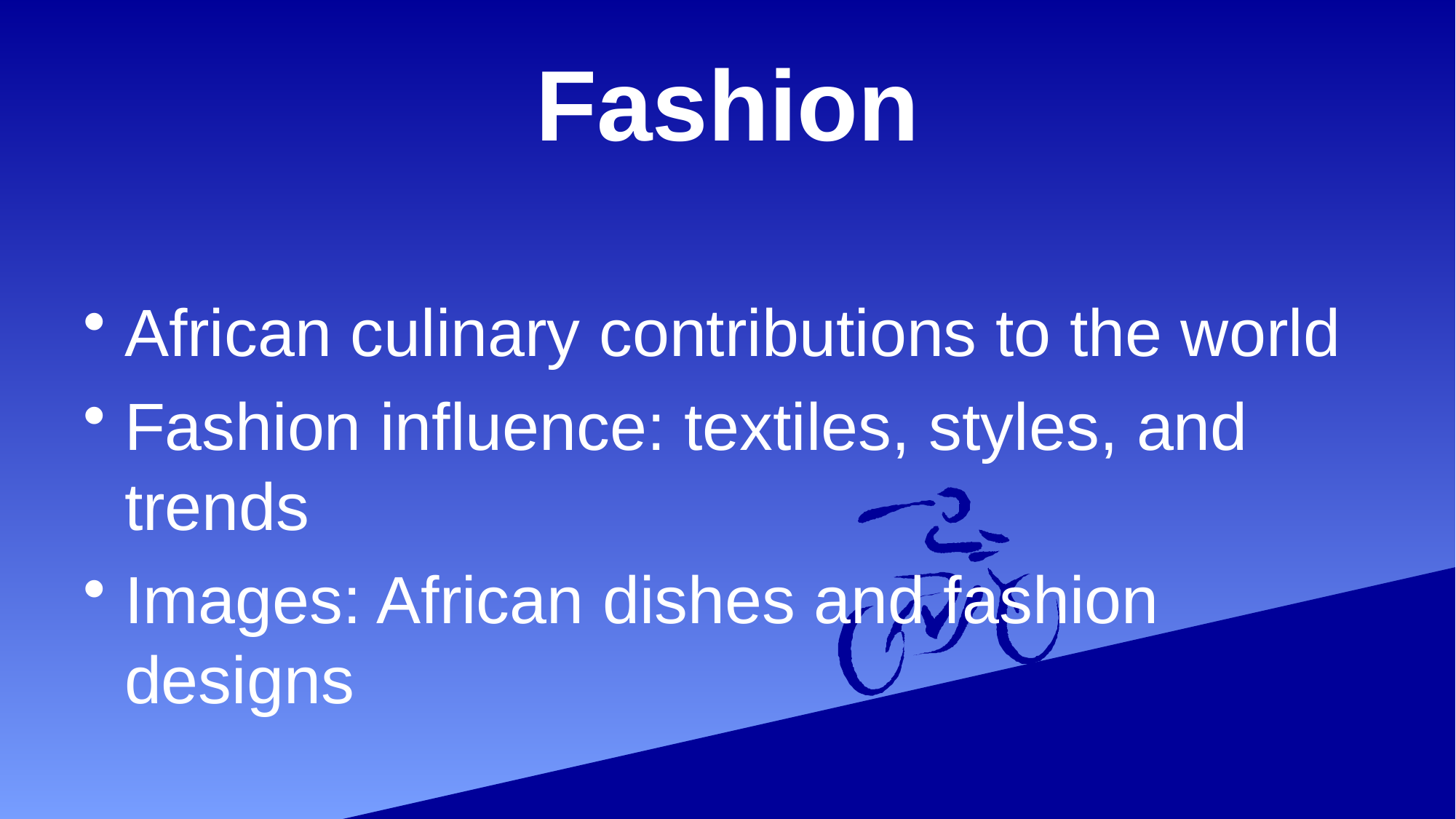

# Fashion

African culinary contributions to the world
Fashion influence: textiles, styles, and trends
Images: African dishes and fashion designs